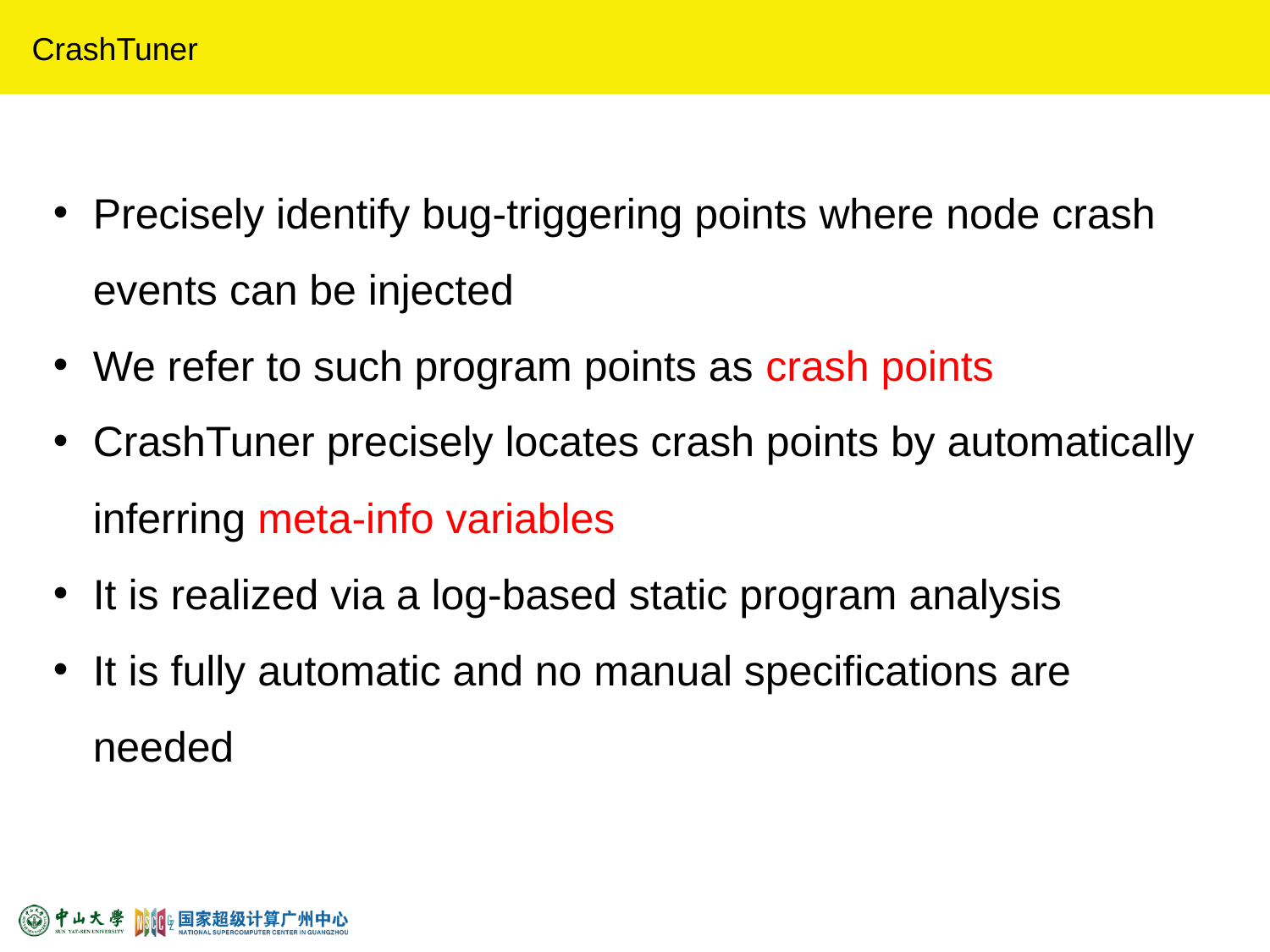

CrashTuner
Precisely identify bug-triggering points where node crash events can be injected
We refer to such program points as crash points
CrashTuner precisely locates crash points by automatically inferring meta-info variables
It is realized via a log-based static program analysis
It is fully automatic and no manual specifications are needed